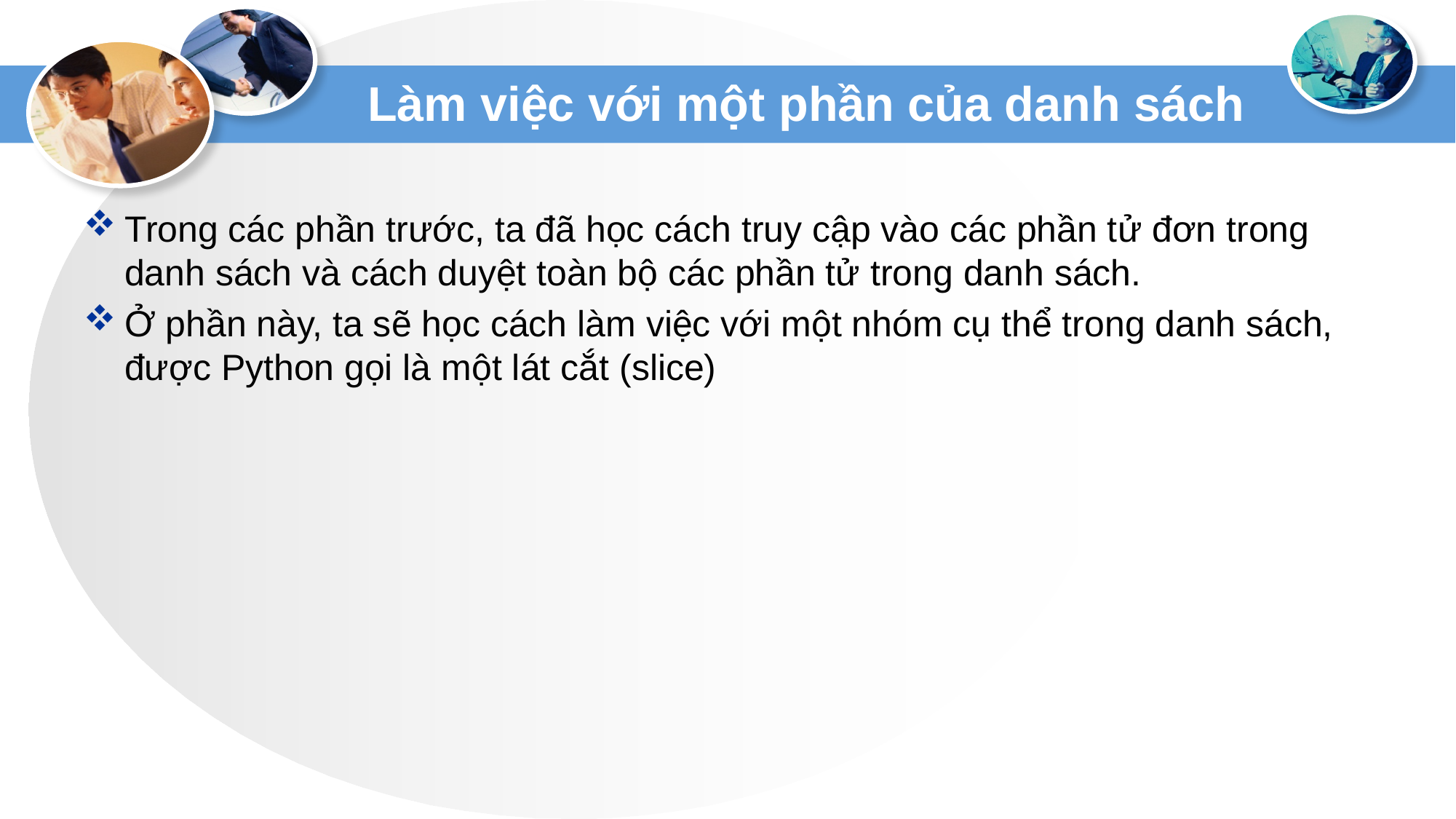

# Làm việc với một phần của danh sách
Trong các phần trước, ta đã học cách truy cập vào các phần tử đơn trong danh sách và cách duyệt toàn bộ các phần tử trong danh sách.
Ở phần này, ta sẽ học cách làm việc với một nhóm cụ thể trong danh sách, được Python gọi là một lát cắt (slice)